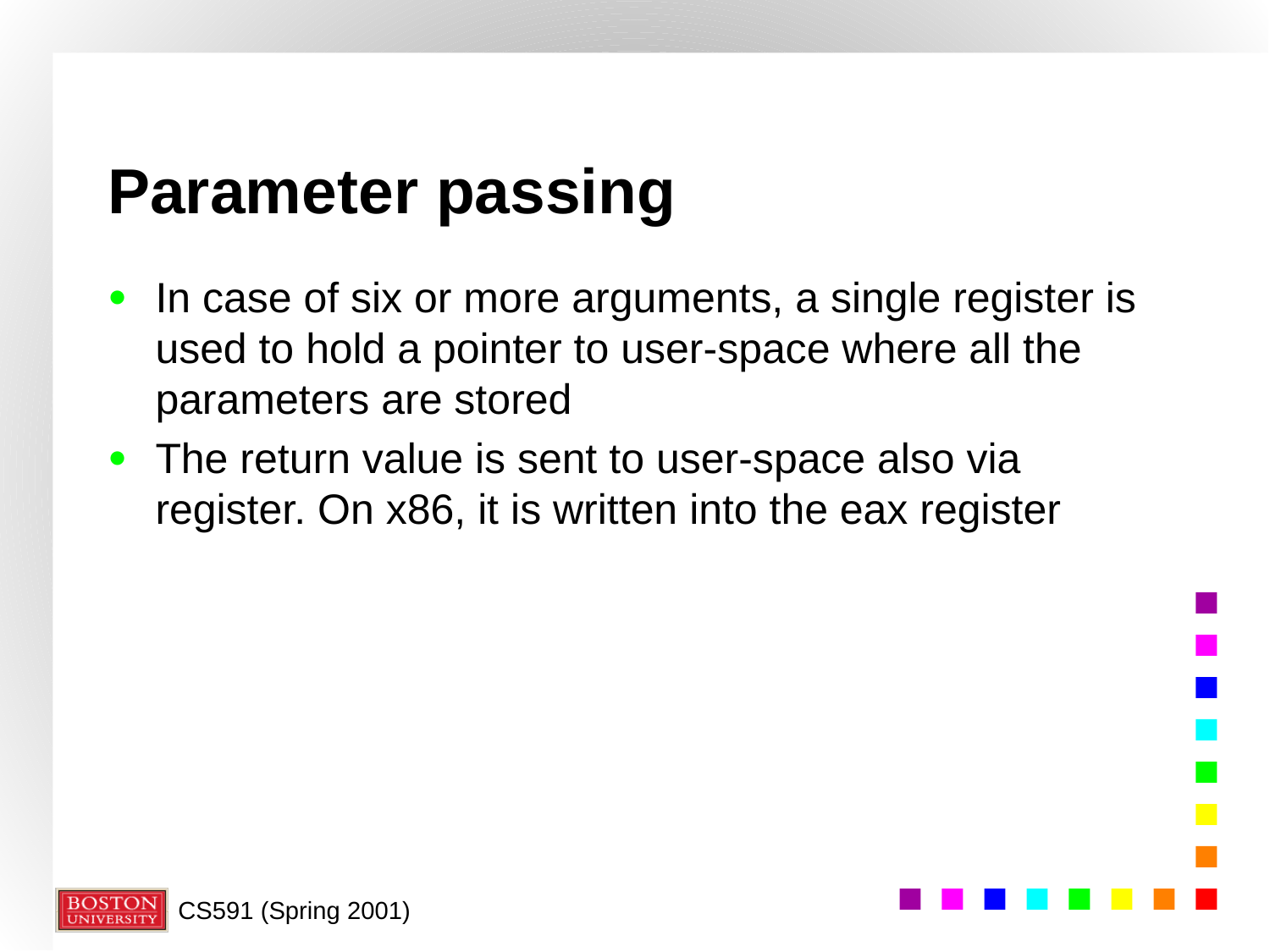

# Parameter passing
In case of six or more arguments, a single register is used to hold a pointer to user-space where all the parameters are stored
The return value is sent to user-space also via register. On x86, it is written into the eax register